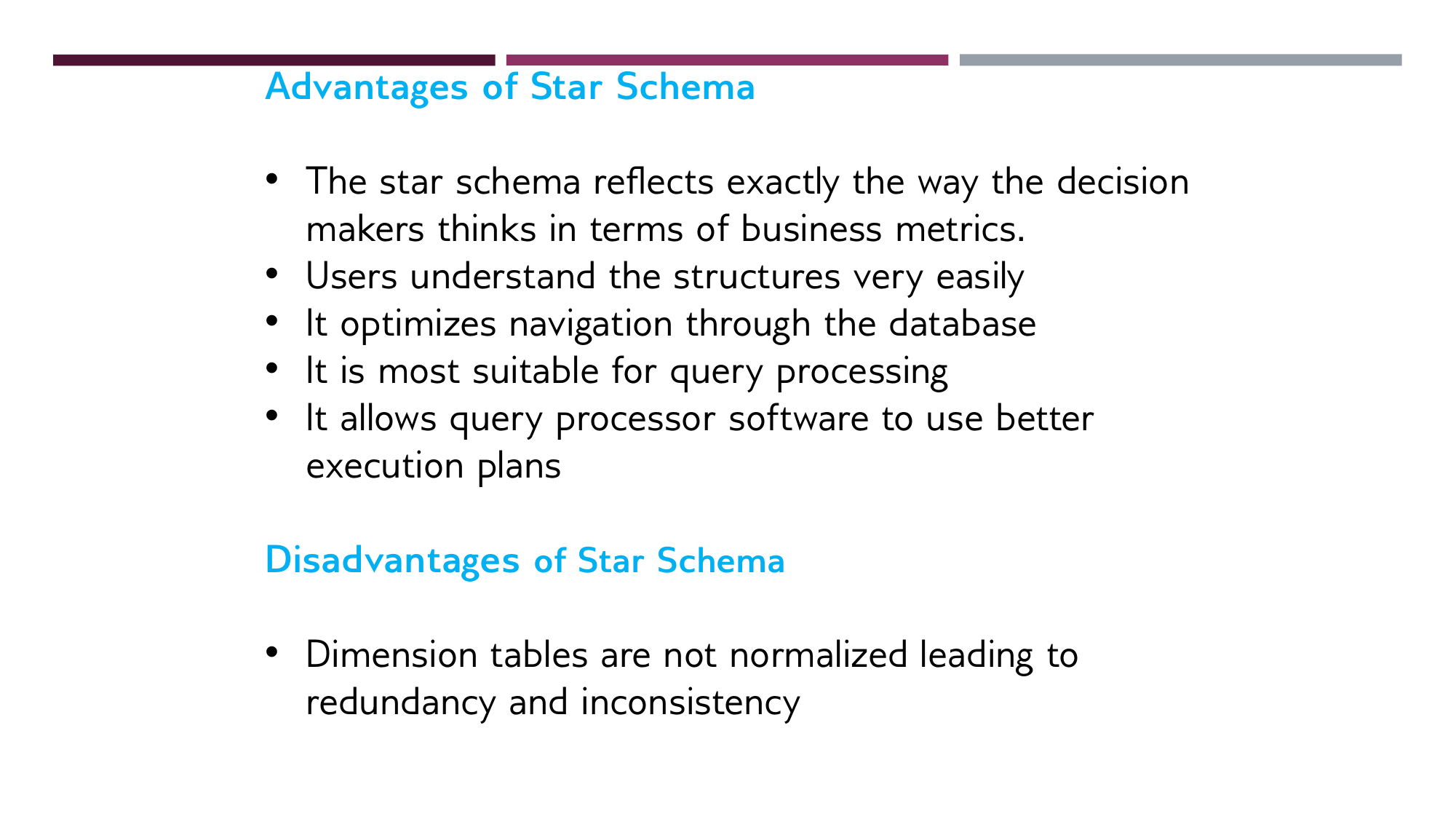

Advantages of Star Schema

The star schema reflects exactly the way the decision makers thinks in terms of business metrics.
Users understand the structures very easily
It optimizes navigation through the database
It is most suitable for query processing
It allows query processor software to use better execution plans

Disadvantages of Star Schema

Dimension tables are not normalized leading to redundancy and inconsistency